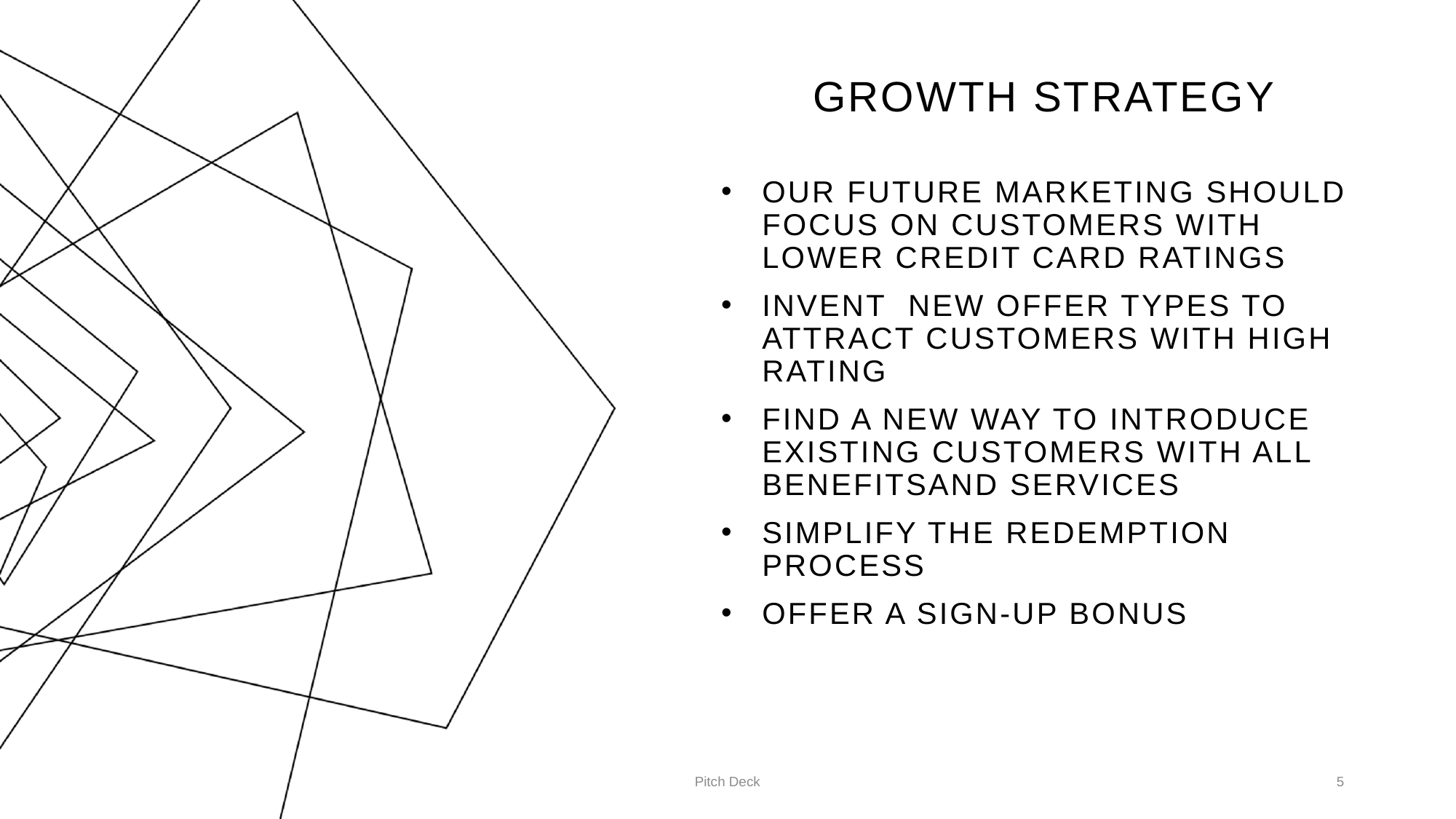

# Growth strategy
Our future marketing should focus on customers with lower credit card ratings
invent  new offer types to attract customers with high rating
Find a new way to introduce existing customers with all benefitsand services
Simplify the redemption process
Offer a sign-up bonus

Pitch Deck
5